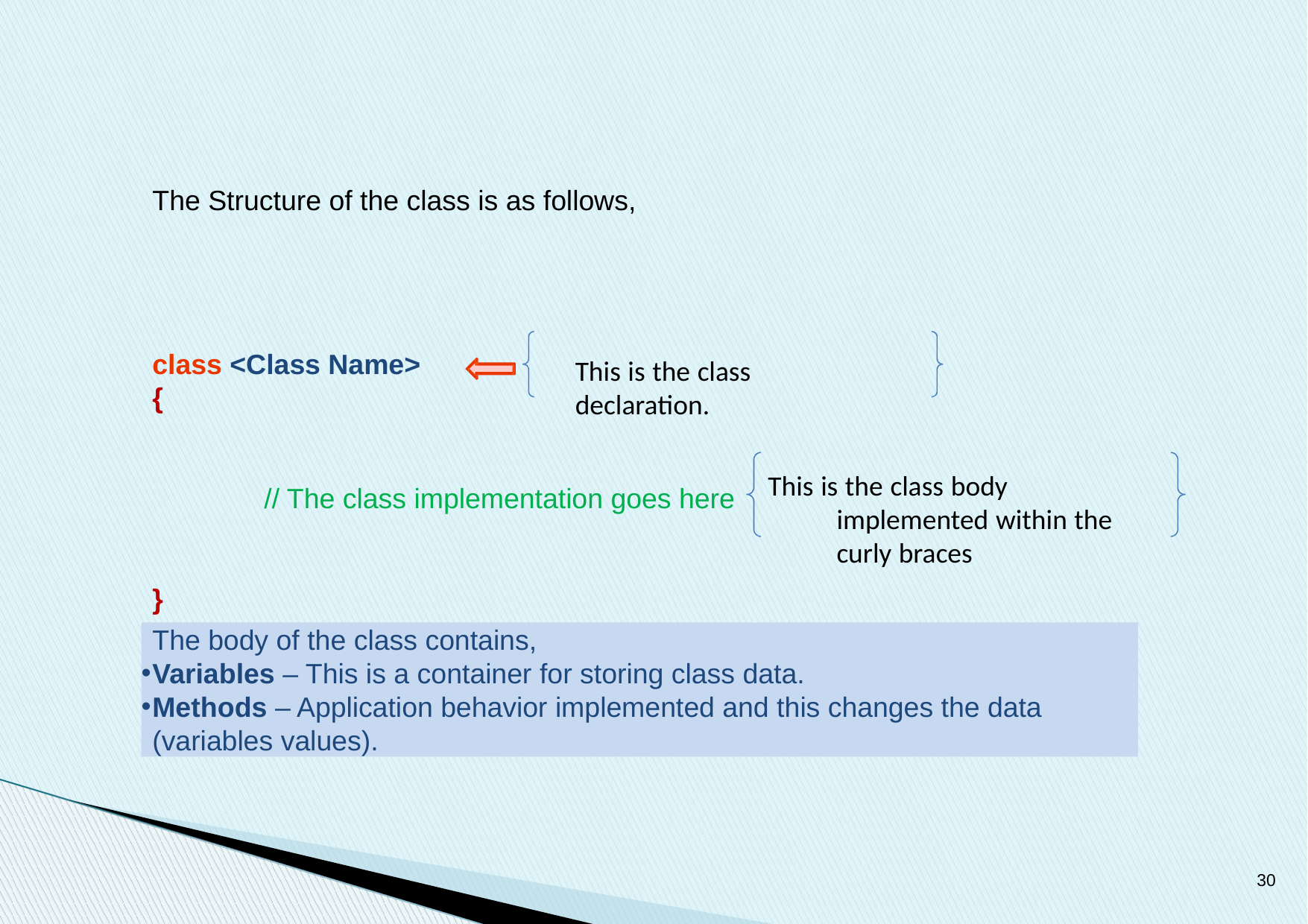

The Structure of the class is as follows,

class <Class Name>
{
This is the class declaration.

This is the class body implemented within the curly braces
// The class implementation goes here
}
The body of the class contains,
Variables – This is a container for storing class data.
Methods – Application behavior implemented and this changes the data (variables values).
30